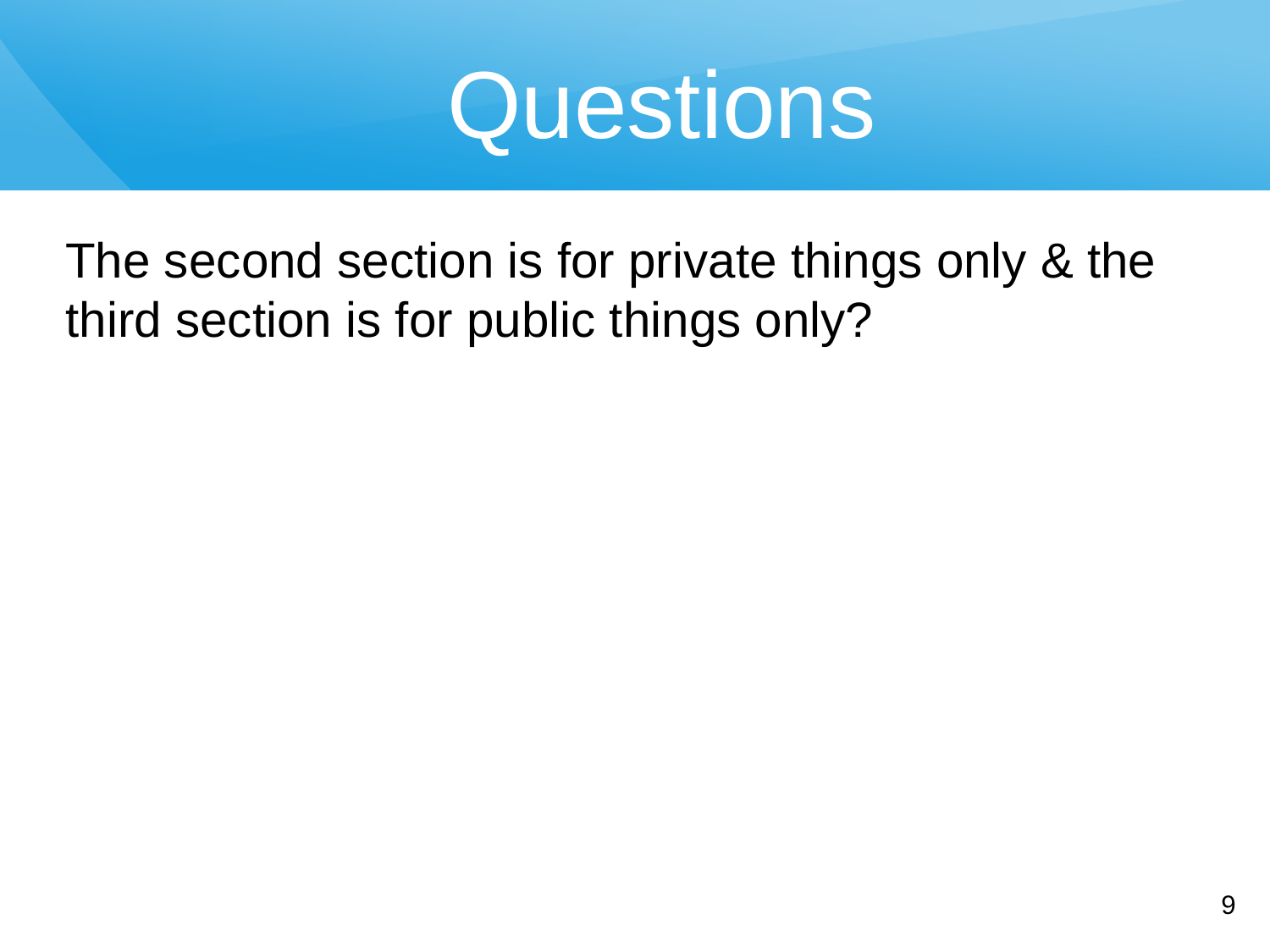

# Questions
The second section is for private things only & the third section is for public things only?
9